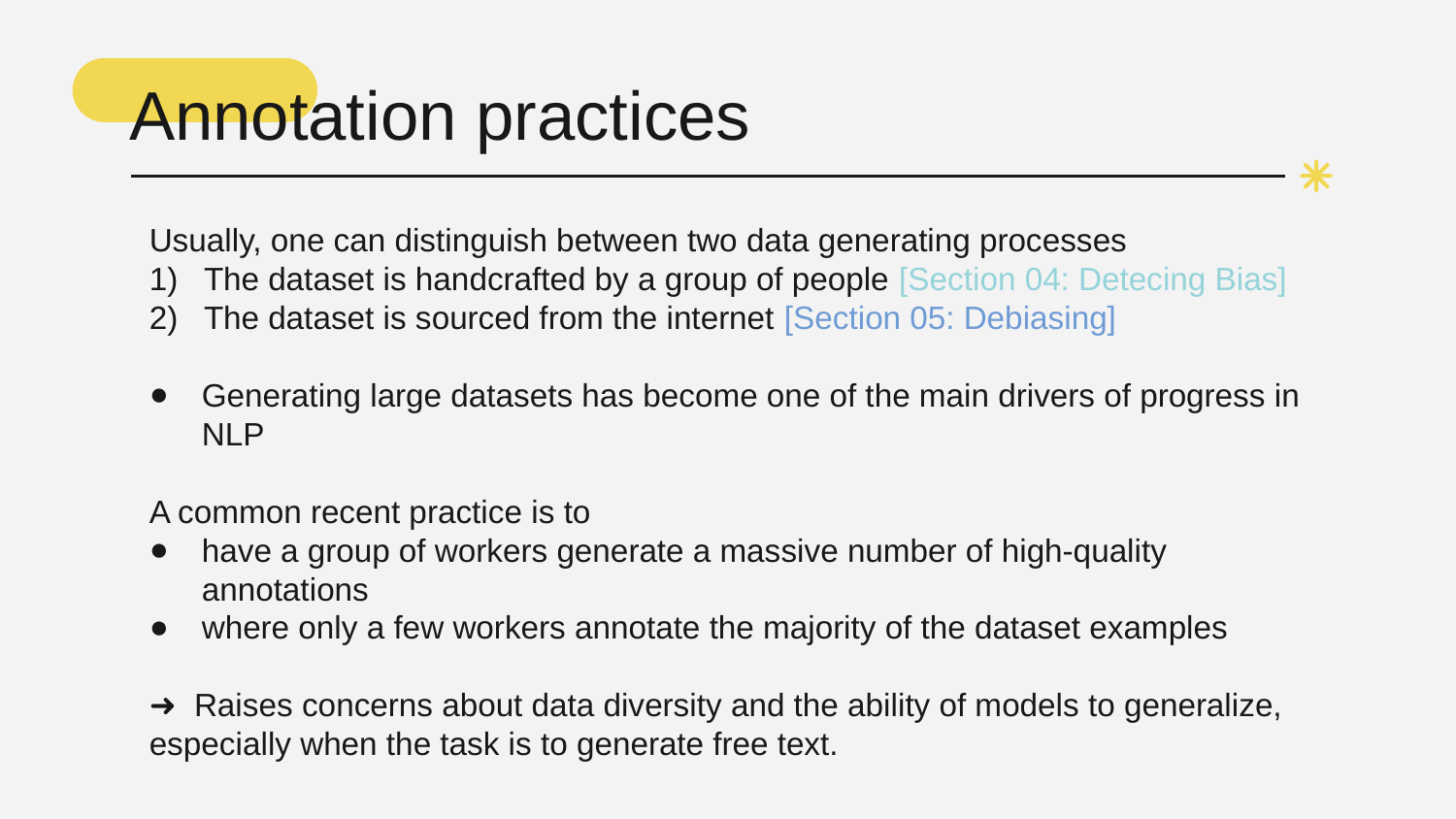

# Annotation practices
Usually, one can distinguish between two data generating processes
The dataset is handcrafted by a group of people [Section 04: Detecing Bias]
The dataset is sourced from the internet [Section 05: Debiasing]

Generating large datasets has become one of the main drivers of progress in NLP

A common recent practice is to
have a group of workers generate a massive number of high-quality annotations
where only a few workers annotate the majority of the dataset examples

➜  Raises concerns about data diversity and the ability of models to generalize, 	especially when the task is to generate free text.